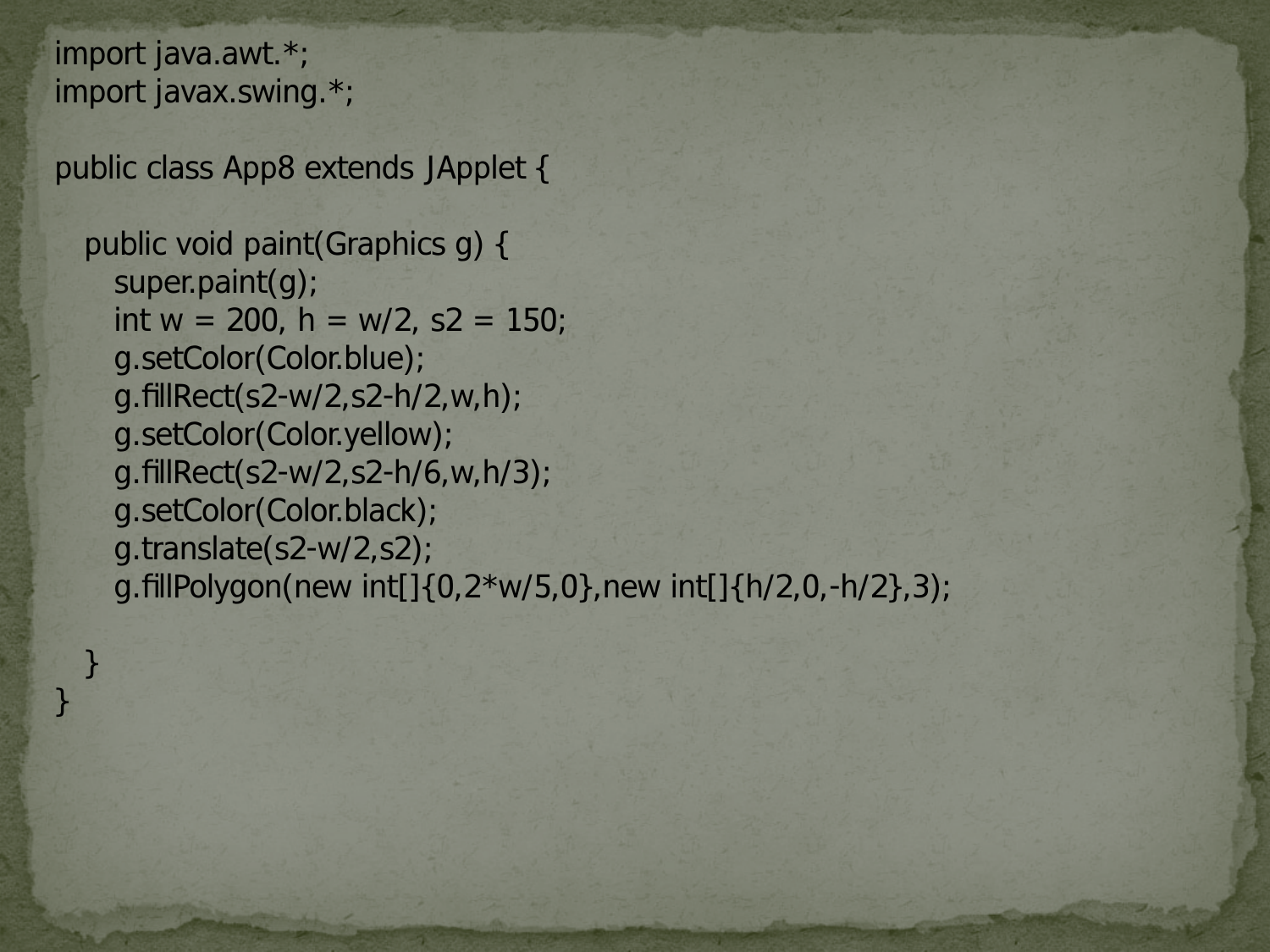

import java.awt.*;
import javax.swing.*;

public class App8 extends JApplet {

   public void paint(Graphics g) {
      super.paint(g);
      int w = 200, h = w/2, s2 = 150;
      g.setColor(Color.blue);
      g.fillRect(s2-w/2,s2-h/2,w,h);
      g.setColor(Color.yellow);
      g.fillRect(s2-w/2,s2-h/6,w,h/3);
      g.setColor(Color.black);
      g.translate(s2-w/2,s2);
      g.fillPolygon(new int[]{0,2*w/5,0},new int[]{h/2,0,-h/2},3);

   }
}